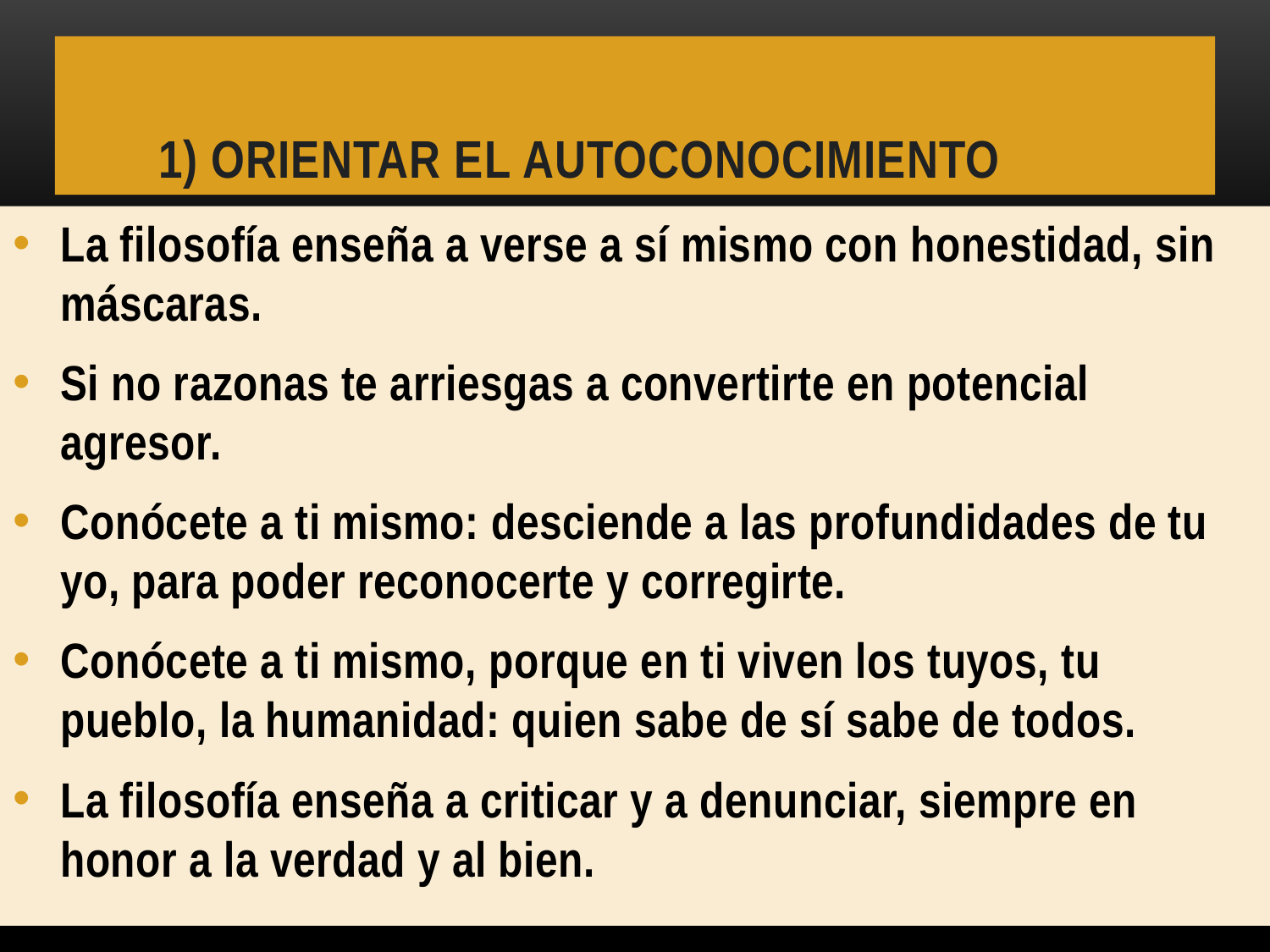

# 1) Orientar el autoconocimiento
La filosofía enseña a verse a sí mismo con honestidad, sin máscaras.
Si no razonas te arriesgas a convertirte en potencial agresor.
Conócete a ti mismo: desciende a las profundidades de tu yo, para poder reconocerte y corregirte.
Conócete a ti mismo, porque en ti viven los tuyos, tu pueblo, la humanidad: quien sabe de sí sabe de todos.
La filosofía enseña a criticar y a denunciar, siempre en honor a la verdad y al bien.